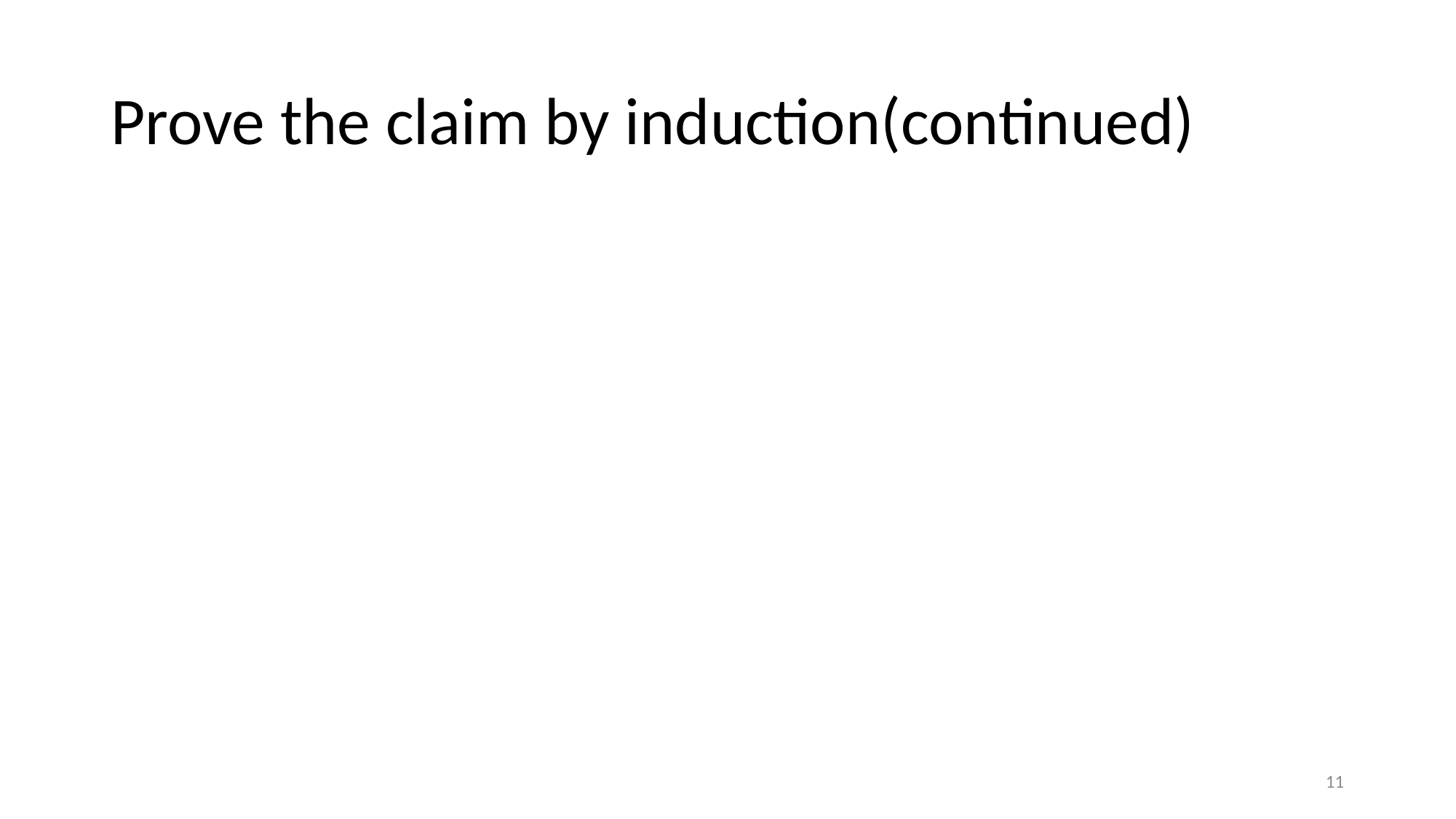

# Prove the claim by induction(continued)

11